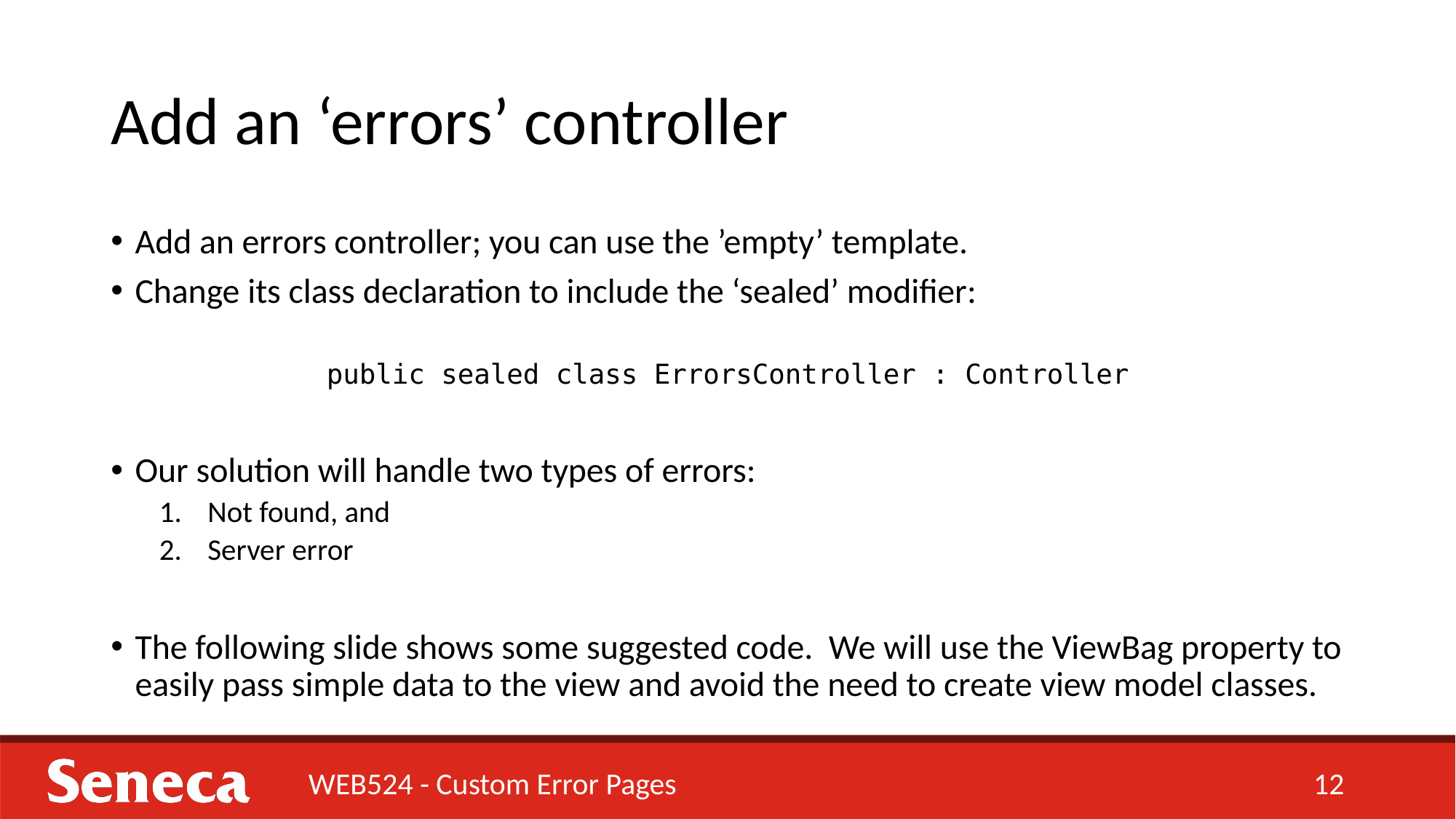

# Add an ‘errors’ controller
Add an errors controller; you can use the ’empty’ template.
Change its class declaration to include the ‘sealed’ modifier:
public sealed class ErrorsController : Controller

Our solution will handle two types of errors:
Not found, and
Server error

The following slide shows some suggested code.  We will use the ViewBag property to easily pass simple data to the view and avoid the need to create view model classes.
WEB524 - Custom Error Pages
12